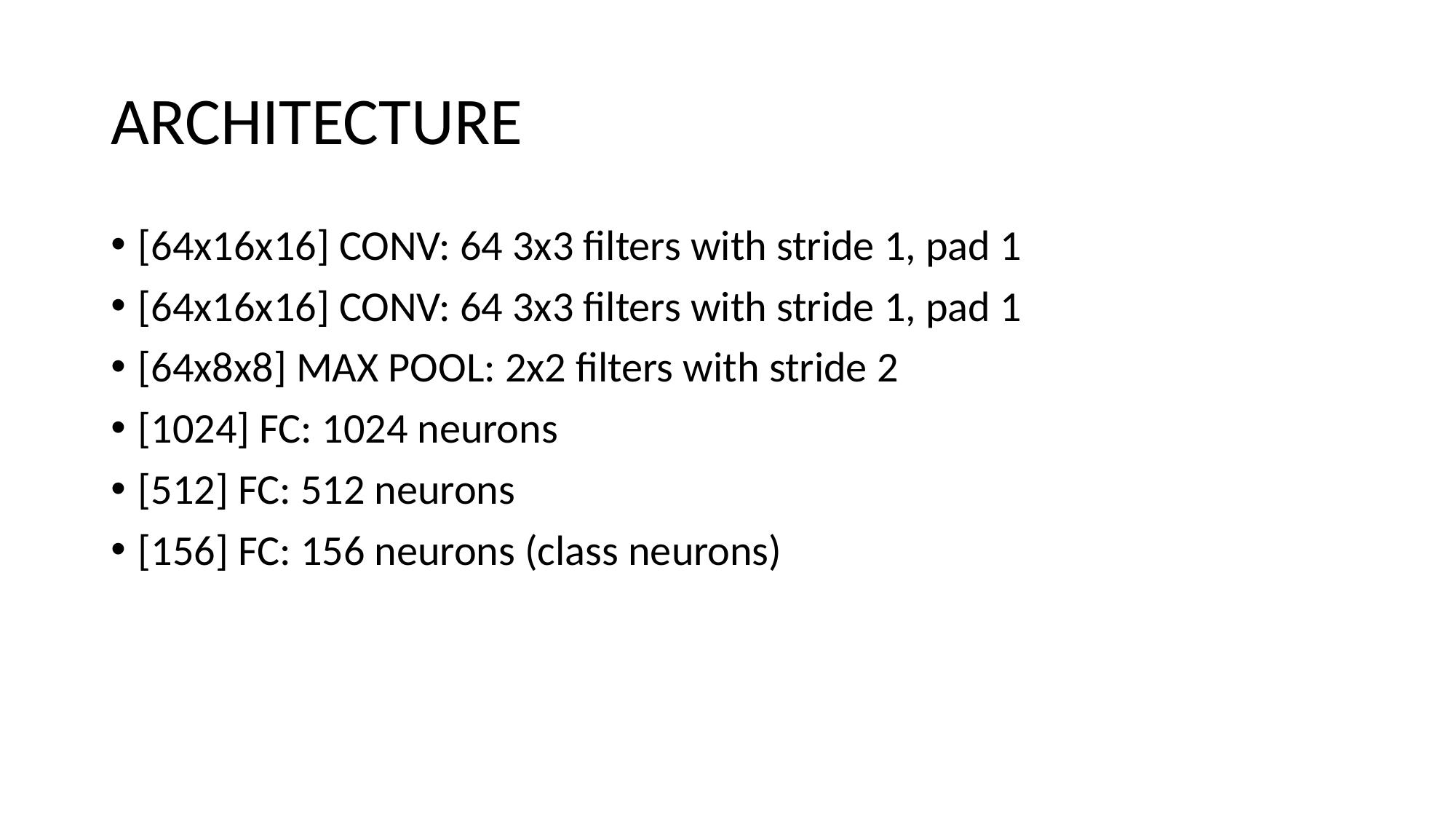

# ARCHITECTURE
[64x16x16] CONV: 64 3x3 filters with stride 1, pad 1
[64x16x16] CONV: 64 3x3 filters with stride 1, pad 1
[64x8x8] MAX POOL: 2x2 filters with stride 2
[1024] FC: 1024 neurons
[512] FC: 512 neurons
[156] FC: 156 neurons (class neurons)